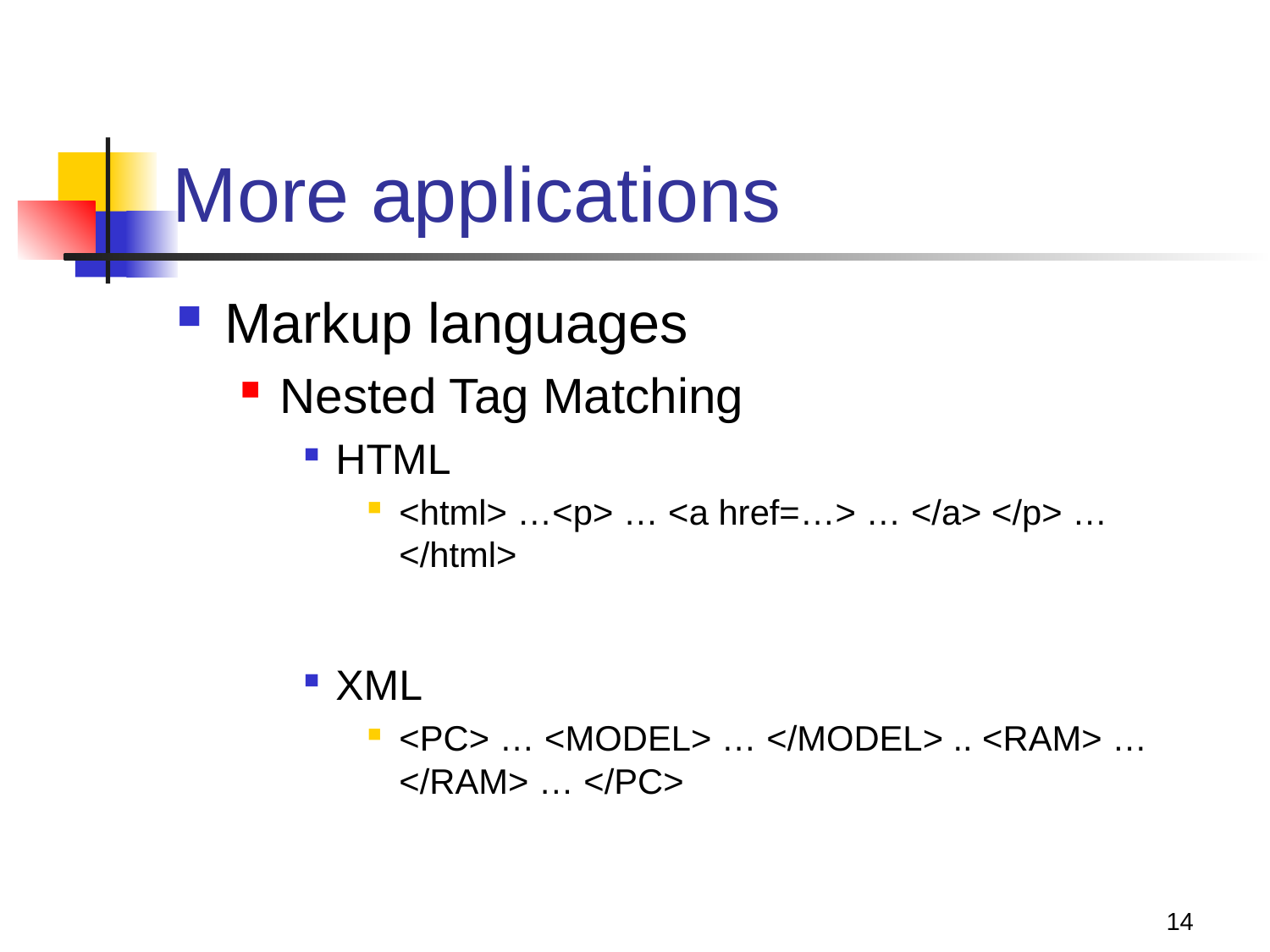

# More applications
Markup languages
Nested Tag Matching
HTML
<html> …<p> … <a href=…> … </a> </p> … </html>

XML
<PC> … <MODEL> … </MODEL> .. <RAM> … </RAM> … </PC>
14